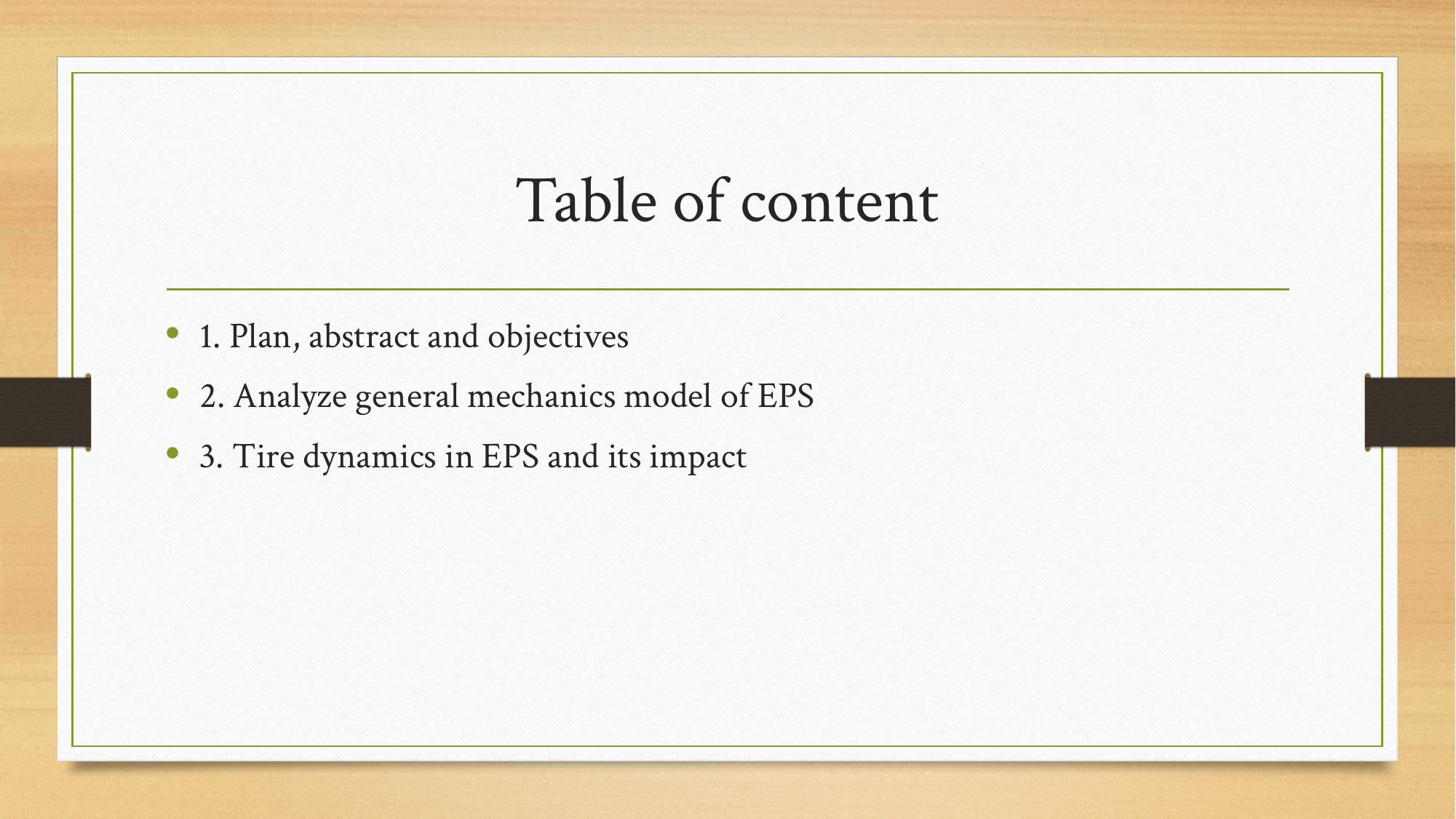

# Table of content
1. Plan, abstract and objectives
2. Analyze general mechanics model of EPS
3. Tire dynamics in EPS and its impact